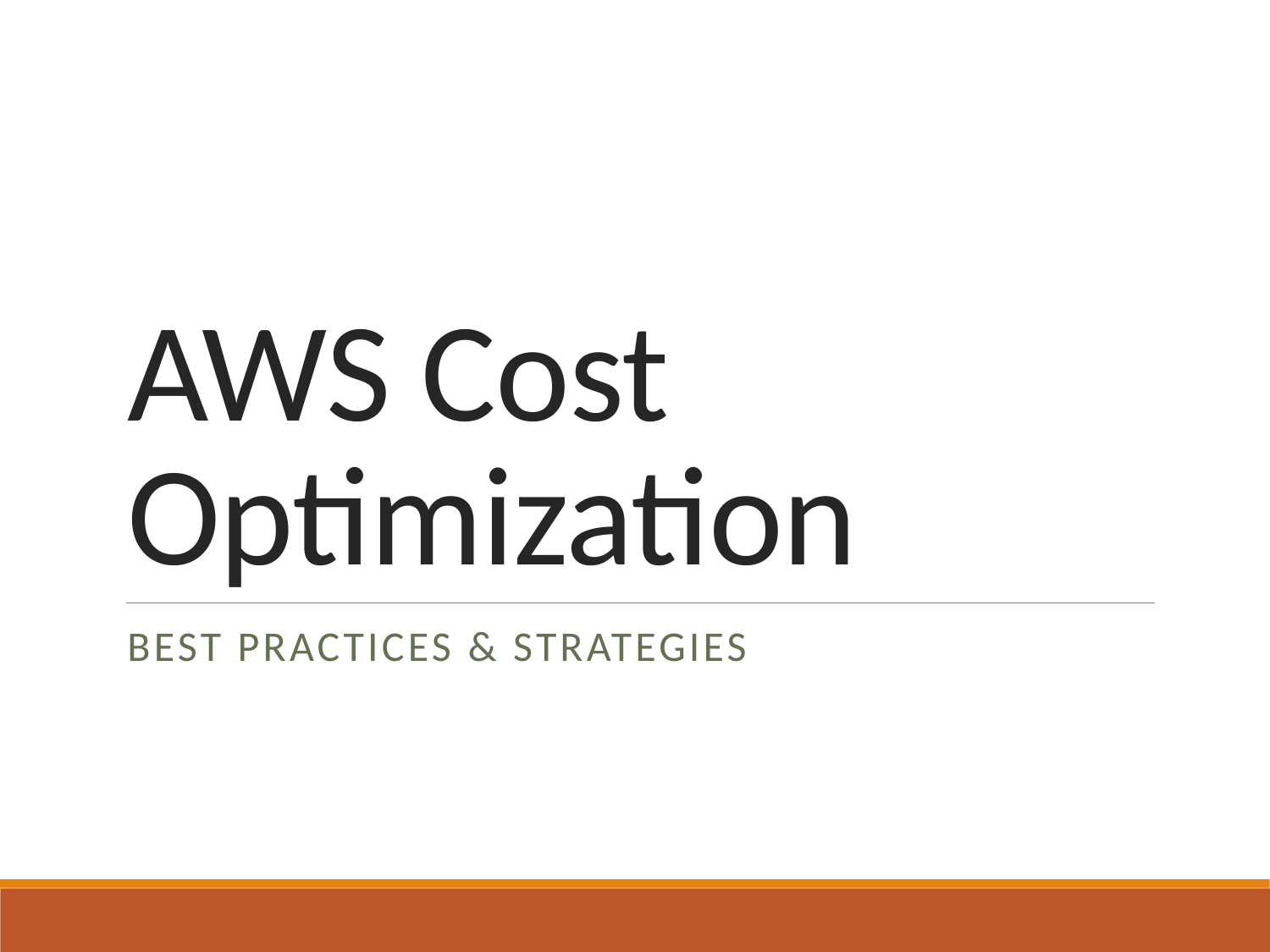

# AWS Cost Optimization
Best Practices & Strategies